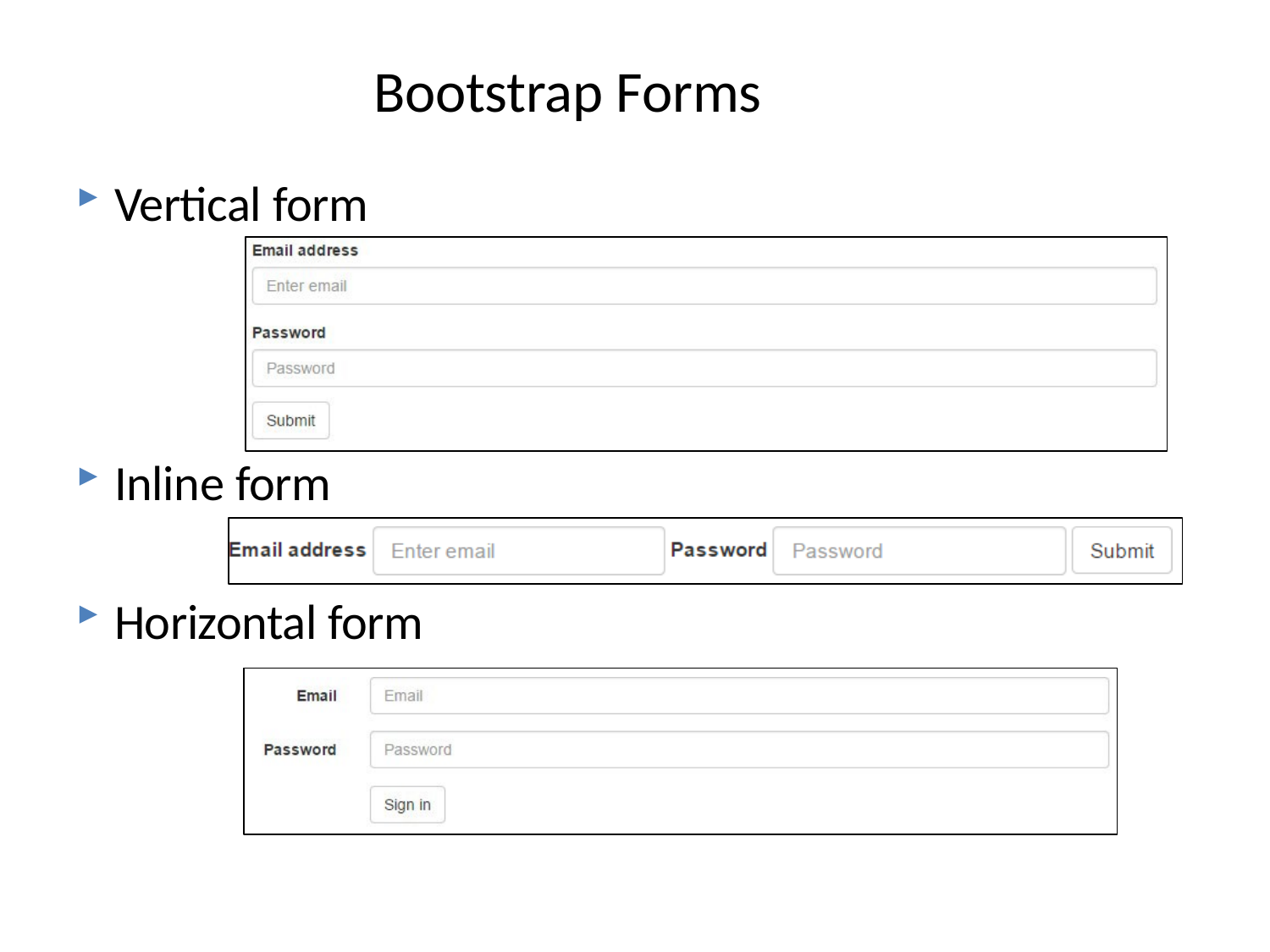

# Bootstrap Forms
Vertical form

Inline form

Horizontal form